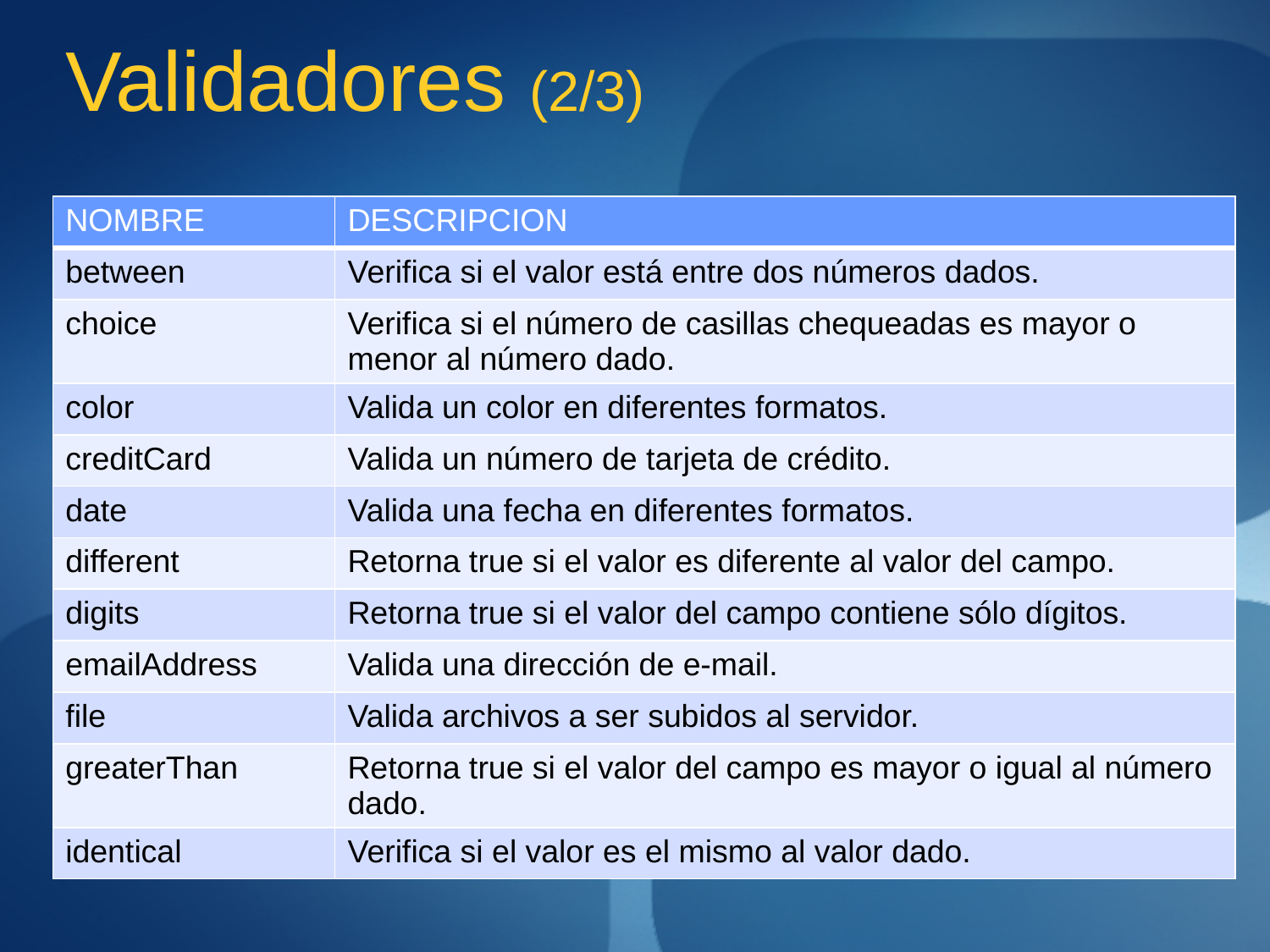

# Validadores (2/3)
| NOMBRE | DESCRIPCION |
| --- | --- |
| between | Verifica si el valor está entre dos números dados. |
| choice | Verifica si el número de casillas chequeadas es mayor o menor al número dado. |
| color | Valida un color en diferentes formatos. |
| creditCard | Valida un número de tarjeta de crédito. |
| date | Valida una fecha en diferentes formatos. |
| different | Retorna true si el valor es diferente al valor del campo. |
| digits | Retorna true si el valor del campo contiene sólo dígitos. |
| emailAddress | Valida una dirección de e-mail. |
| file | Valida archivos a ser subidos al servidor. |
| greaterThan | Retorna true si el valor del campo es mayor o igual al número dado. |
| identical | Verifica si el valor es el mismo al valor dado. |